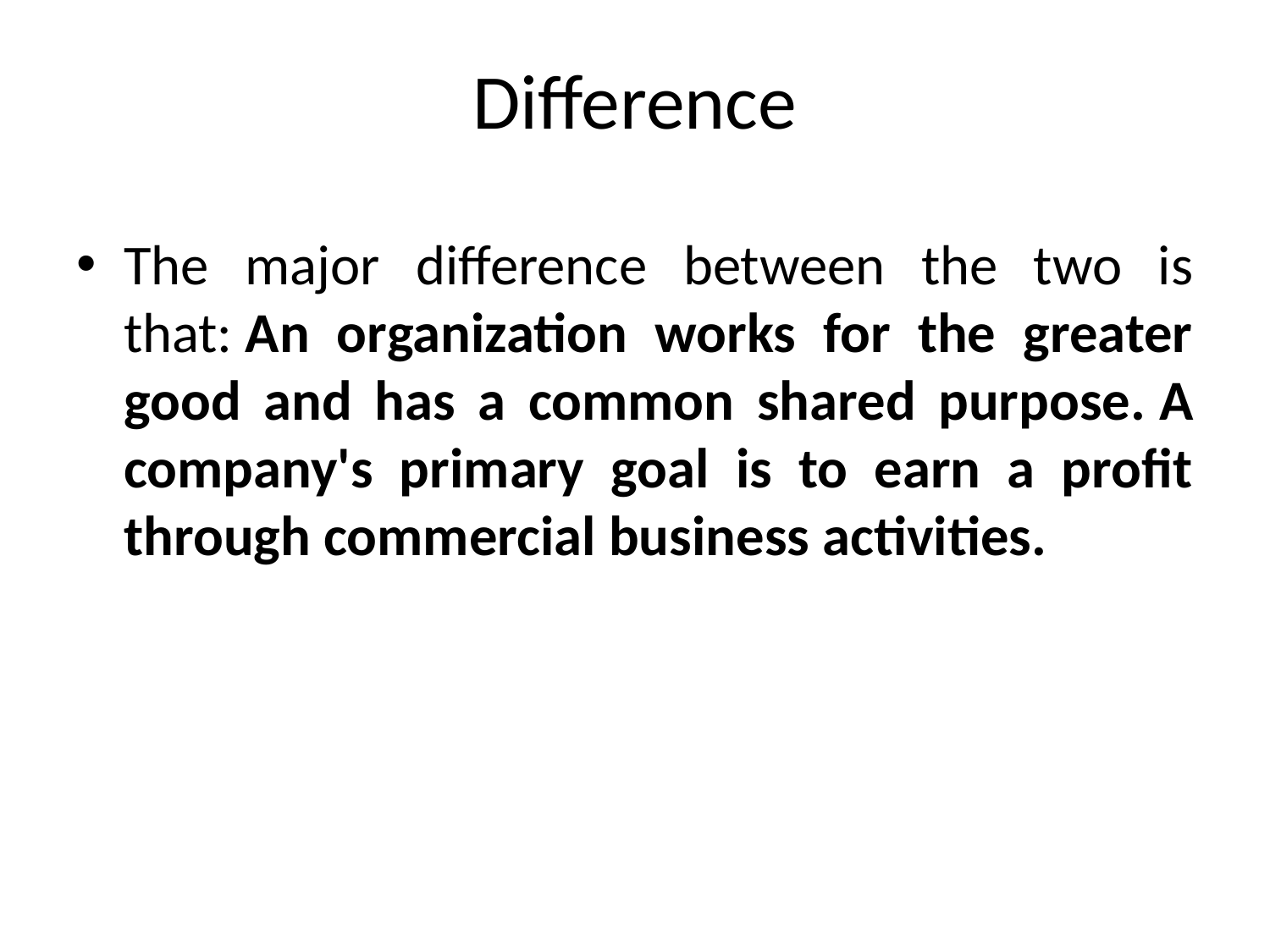

# Difference
The major difference between the two is that: An organization works for the greater good and has a common shared purpose. A company's primary goal is to earn a profit through commercial business activities.